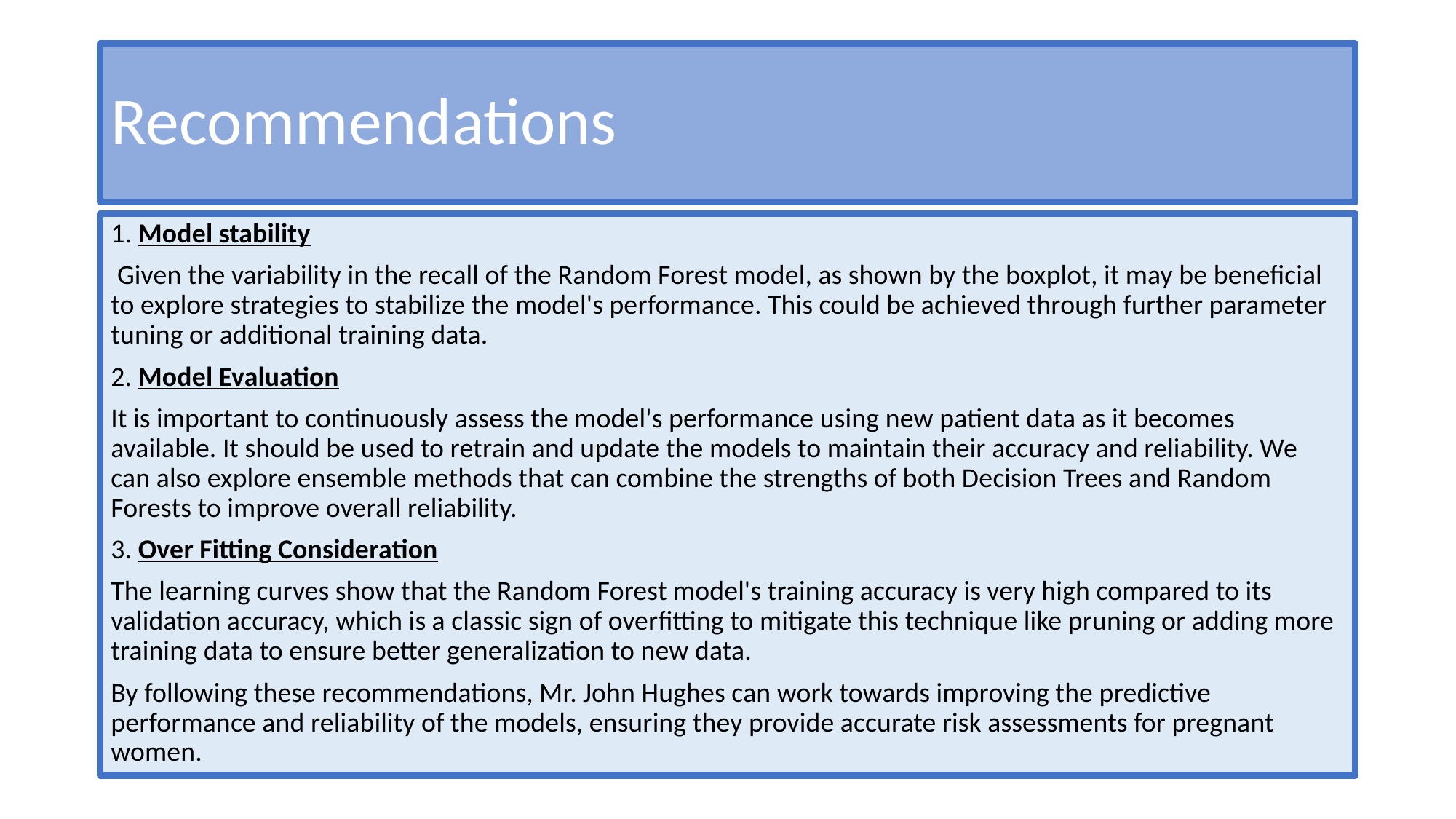

# Recommendations
1. Model stability
 Given the variability in the recall of the Random Forest model, as shown by the boxplot, it may be beneficial to explore strategies to stabilize the model's performance. This could be achieved through further parameter tuning or additional training data.
2. Model Evaluation
It is important to continuously assess the model's performance using new patient data as it becomes available. It should be used to retrain and update the models to maintain their accuracy and reliability. We can also explore ensemble methods that can combine the strengths of both Decision Trees and Random Forests to improve overall reliability.
3. Over Fitting Consideration
The learning curves show that the Random Forest model's training accuracy is very high compared to its validation accuracy, which is a classic sign of overfitting to mitigate this technique like pruning or adding more training data to ensure better generalization to new data.
By following these recommendations, Mr. John Hughes can work towards improving the predictive performance and reliability of the models, ensuring they provide accurate risk assessments for pregnant women.